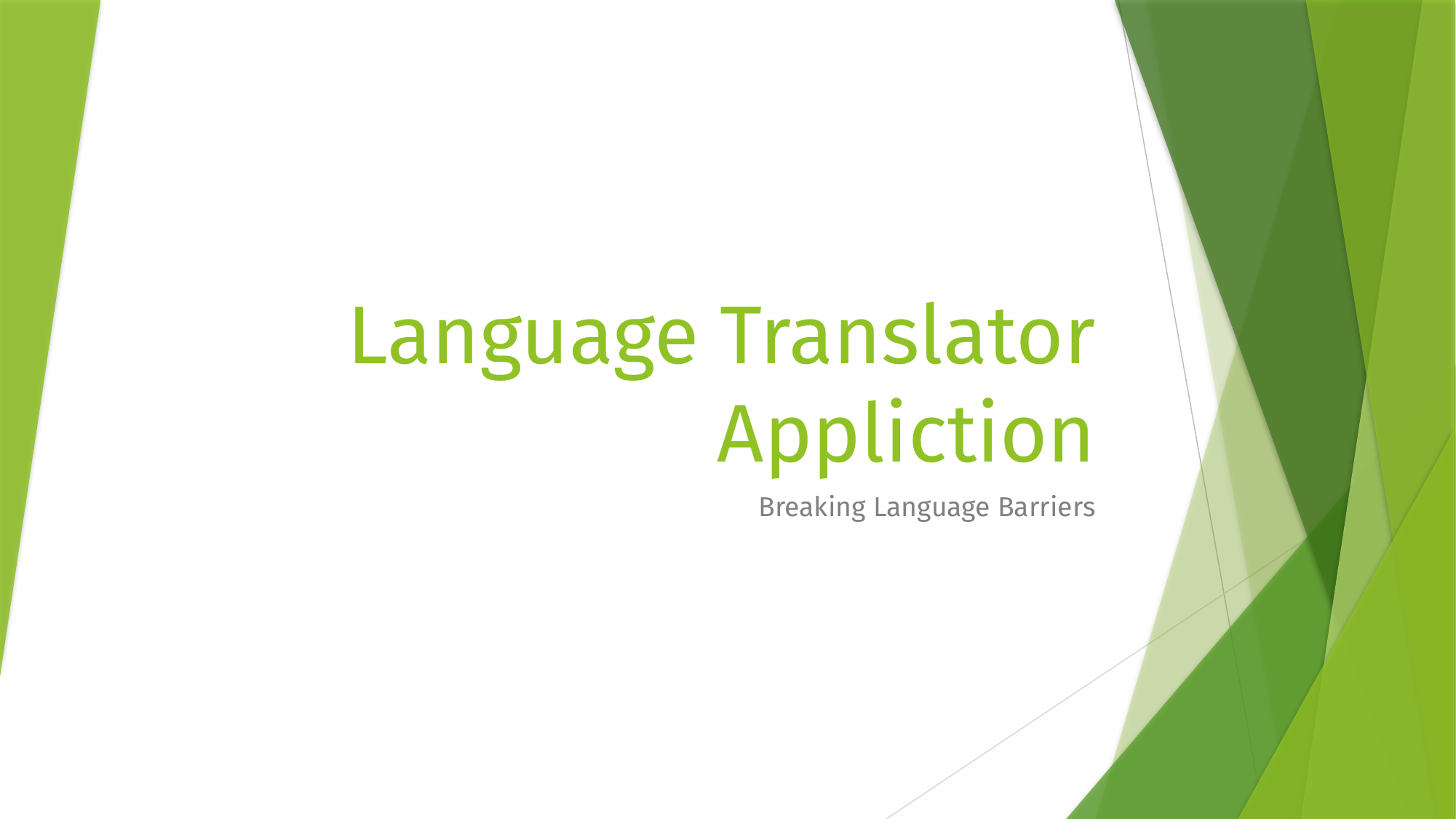

# Language Translator Appliction
Breaking Language Barriers